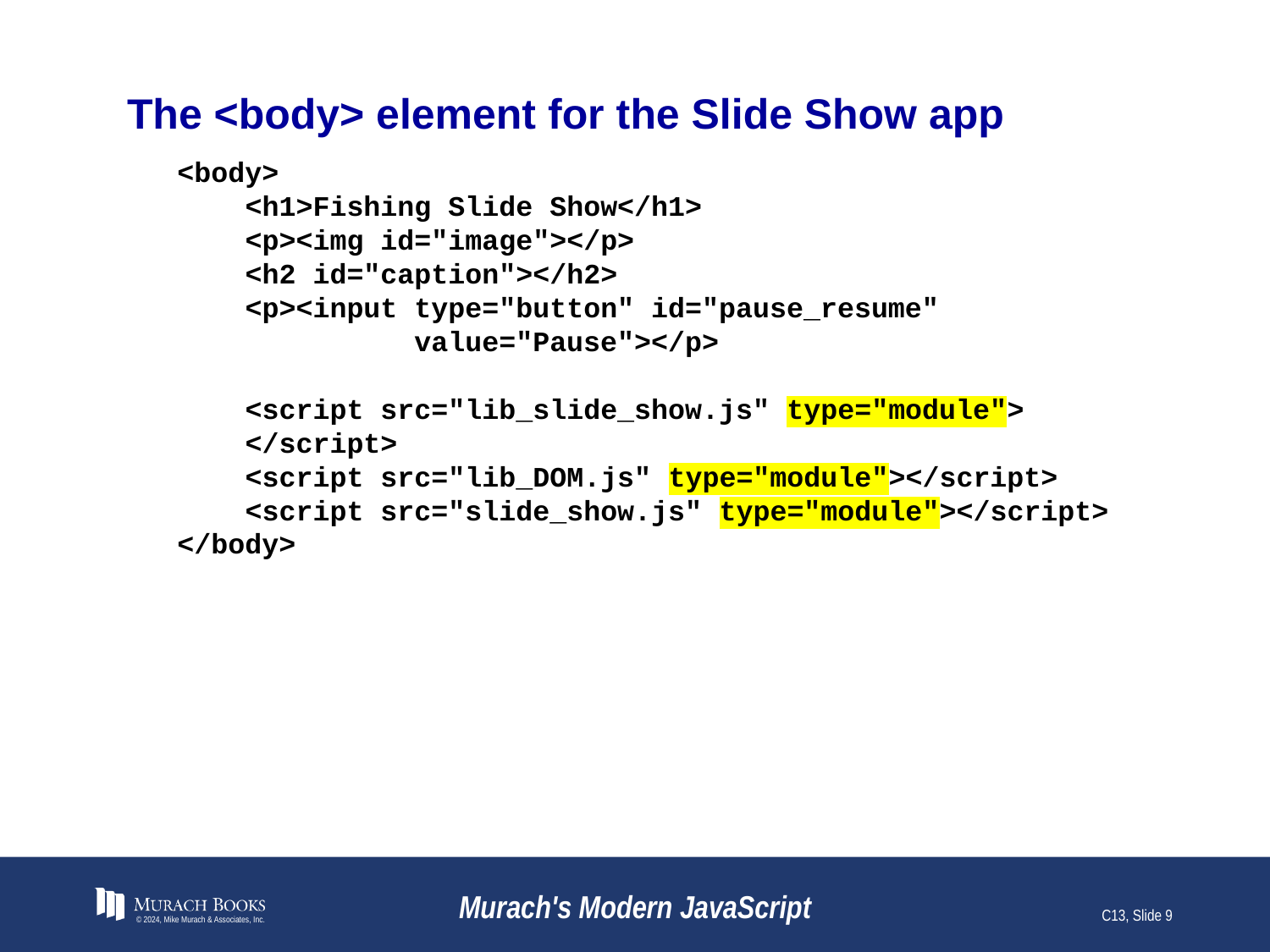

# The <body> element for the Slide Show app
<body>
    <h1>Fishing Slide Show</h1>
    <p><img id="image"></p>
    <h2 id="caption"></h2>
    <p><input type="button" id="pause_resume"
              value="Pause"></p>

    <script src="lib_slide_show.js" type="module">
    </script>
    <script src="lib_DOM.js" type="module"></script>
    <script src="slide_show.js" type="module"></script>
</body>

© 2024, Mike Murach & Associates, Inc.
Murach's Modern JavaScript

C13, Slide 9